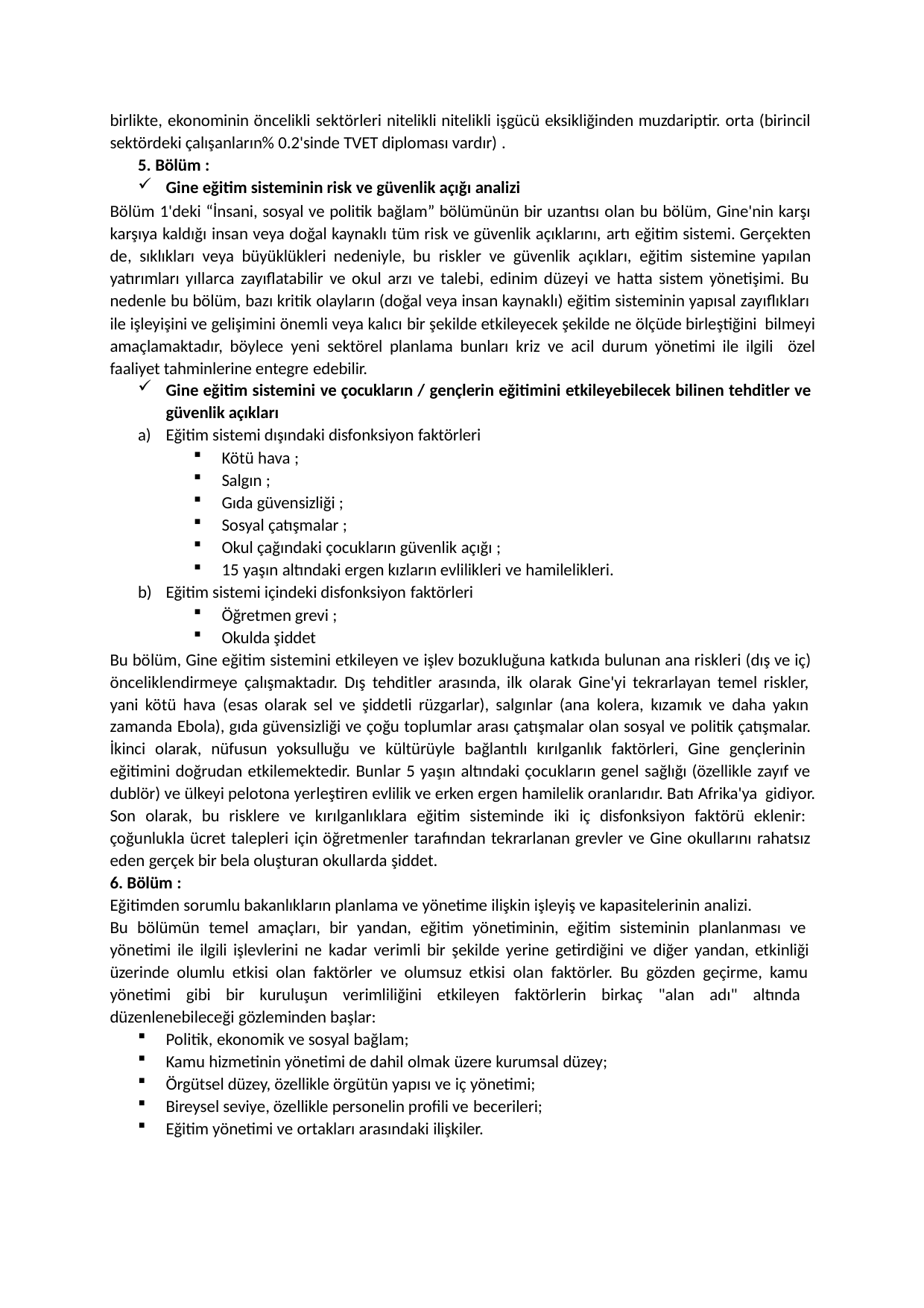

birlikte, ekonominin öncelikli sektörleri nitelikli nitelikli işgücü eksikliğinden muzdariptir. orta (birincil  sektördeki çalışanların% 0.2'sinde TVET diploması vardır) .
5. Bölüm :
Gine eğitim sisteminin risk ve güvenlik açığı analizi
Bölüm 1'deki “İnsani, sosyal ve politik bağlam” bölümünün bir uzantısı olan bu bölüm, Gine'nin karşı  karşıya kaldığı insan veya doğal kaynaklı tüm risk ve güvenlik açıklarını, artı eğitim sistemi. Gerçekten  de,  sıklıkları  veya  büyüklükleri  nedeniyle,  bu  riskler  ve  güvenlik  açıkları,  eğitim  sistemine yapılan
yatırımları yıllarca zayıflatabilir ve okul arzı ve talebi, edinim düzeyi ve hatta sistem yönetişimi. Bu  nedenle bu bölüm, bazı kritik olayların (doğal veya insan kaynaklı) eğitim sisteminin yapısal zayıflıkları
ile işleyişini ve gelişimini önemli veya kalıcı bir şekilde etkileyecek şekilde ne ölçüde birleştiğini  bilmeyi amaçlamaktadır, böylece yeni sektörel planlama bunları kriz ve acil durum yönetimi ile ilgili  özel faaliyet tahminlerine entegre edebilir.
Gine eğitim sistemini ve çocukların / gençlerin eğitimini etkileyebilecek bilinen tehditler ve
güvenlik açıkları
Eğitim sistemi dışındaki disfonksiyon faktörleri
Kötü hava ;
Salgın ;
Gıda güvensizliği ;
Sosyal çatışmalar ;
Okul çağındaki çocukların güvenlik açığı ;
15 yaşın altındaki ergen kızların evlilikleri ve hamilelikleri.
Eğitim sistemi içindeki disfonksiyon faktörleri
Öğretmen grevi ;
Okulda şiddet
Bu bölüm, Gine eğitim sistemini etkileyen ve işlev bozukluğuna katkıda bulunan ana riskleri (dış ve iç)  önceliklendirmeye çalışmaktadır. Dış tehditler arasında, ilk olarak Gine'yi tekrarlayan temel riskler,  yani kötü hava (esas olarak sel ve şiddetli rüzgarlar), salgınlar (ana kolera, kızamık ve daha yakın  zamanda Ebola), gıda güvensizliği ve çoğu toplumlar arası çatışmalar olan sosyal ve politik çatışmalar.  İkinci olarak, nüfusun yoksulluğu ve kültürüyle bağlantılı kırılganlık faktörleri, Gine gençlerinin  eğitimini doğrudan etkilemektedir. Bunlar 5 yaşın altındaki çocukların genel sağlığı (özellikle zayıf ve  dublör) ve ülkeyi pelotona yerleştiren evlilik ve erken ergen hamilelik oranlarıdır. Batı Afrika'ya  gidiyor. Son olarak, bu risklere ve kırılganlıklara eğitim sisteminde iki iç disfonksiyon faktörü eklenir:  çoğunlukla ücret talepleri için öğretmenler tarafından tekrarlanan grevler ve Gine okullarını rahatsız  eden gerçek bir bela oluşturan okullarda şiddet.
Bölüm :
Eğitimden sorumlu bakanlıkların planlama ve yönetime ilişkin işleyiş ve kapasitelerinin analizi.
Bu bölümün temel amaçları, bir yandan, eğitim yönetiminin, eğitim sisteminin planlanması ve  yönetimi ile ilgili işlevlerini ne kadar verimli bir şekilde yerine getirdiğini ve diğer yandan, etkinliği  üzerinde olumlu etkisi olan faktörler ve olumsuz etkisi olan faktörler. Bu gözden geçirme, kamu  yönetimi gibi bir kuruluşun verimliliğini etkileyen faktörlerin birkaç "alan adı" altında  düzenlenebileceği gözleminden başlar:
Politik, ekonomik ve sosyal bağlam;
Kamu hizmetinin yönetimi de dahil olmak üzere kurumsal düzey;
Örgütsel düzey, özellikle örgütün yapısı ve iç yönetimi;
Bireysel seviye, özellikle personelin profili ve becerileri;
Eğitim yönetimi ve ortakları arasındaki ilişkiler.